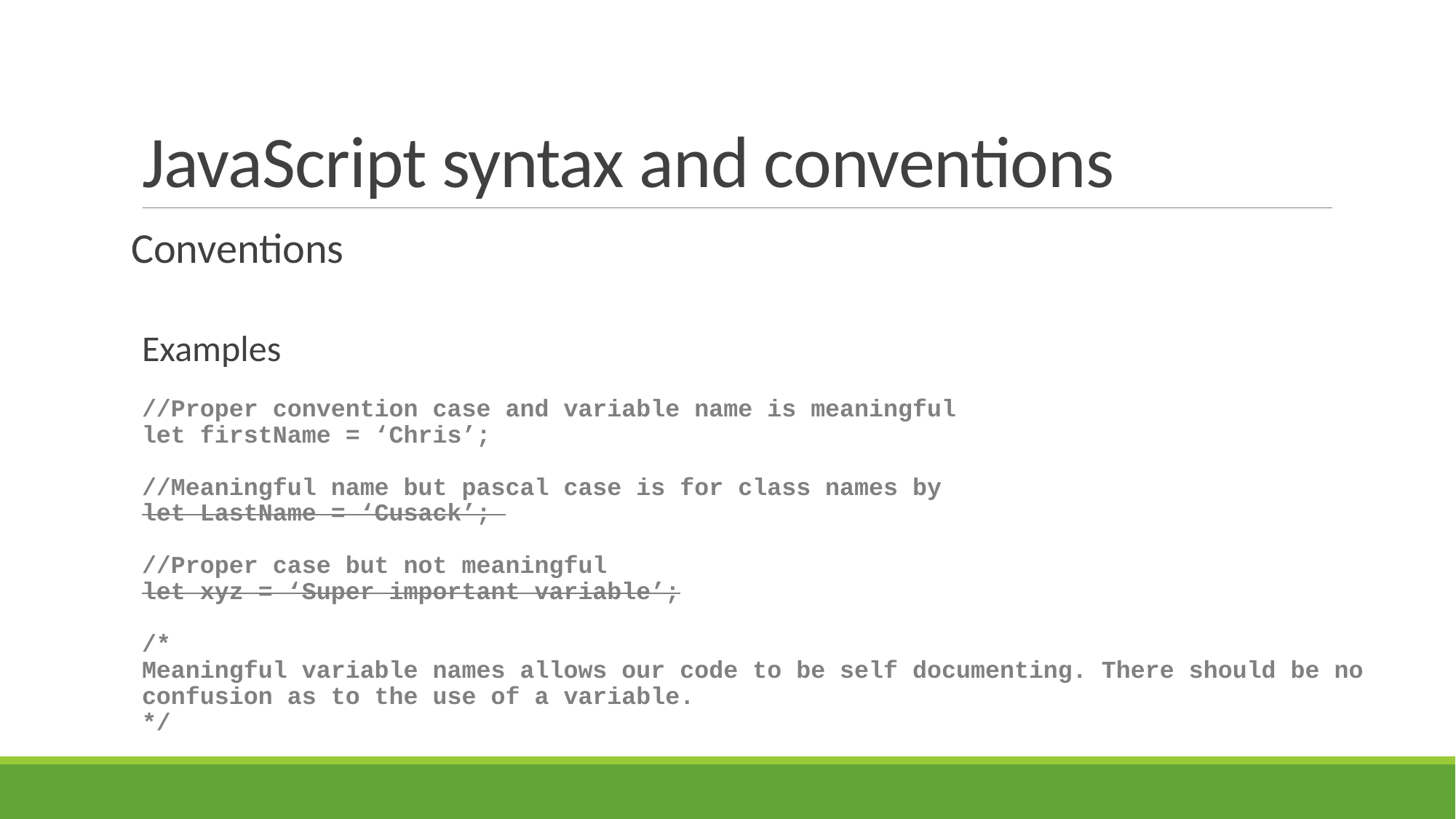

# JavaScript syntax and conventions
Conventions
Examples
//Proper convention case and variable name is meaningful
let firstName = ‘Chris’;
//Meaningful name but pascal case is for class names by
let LastName = ‘Cusack’;
//Proper case but not meaningful
let xyz = ‘Super important variable’;
/*
Meaningful variable names allows our code to be self documenting. There should be no confusion as to the use of a variable.
*/